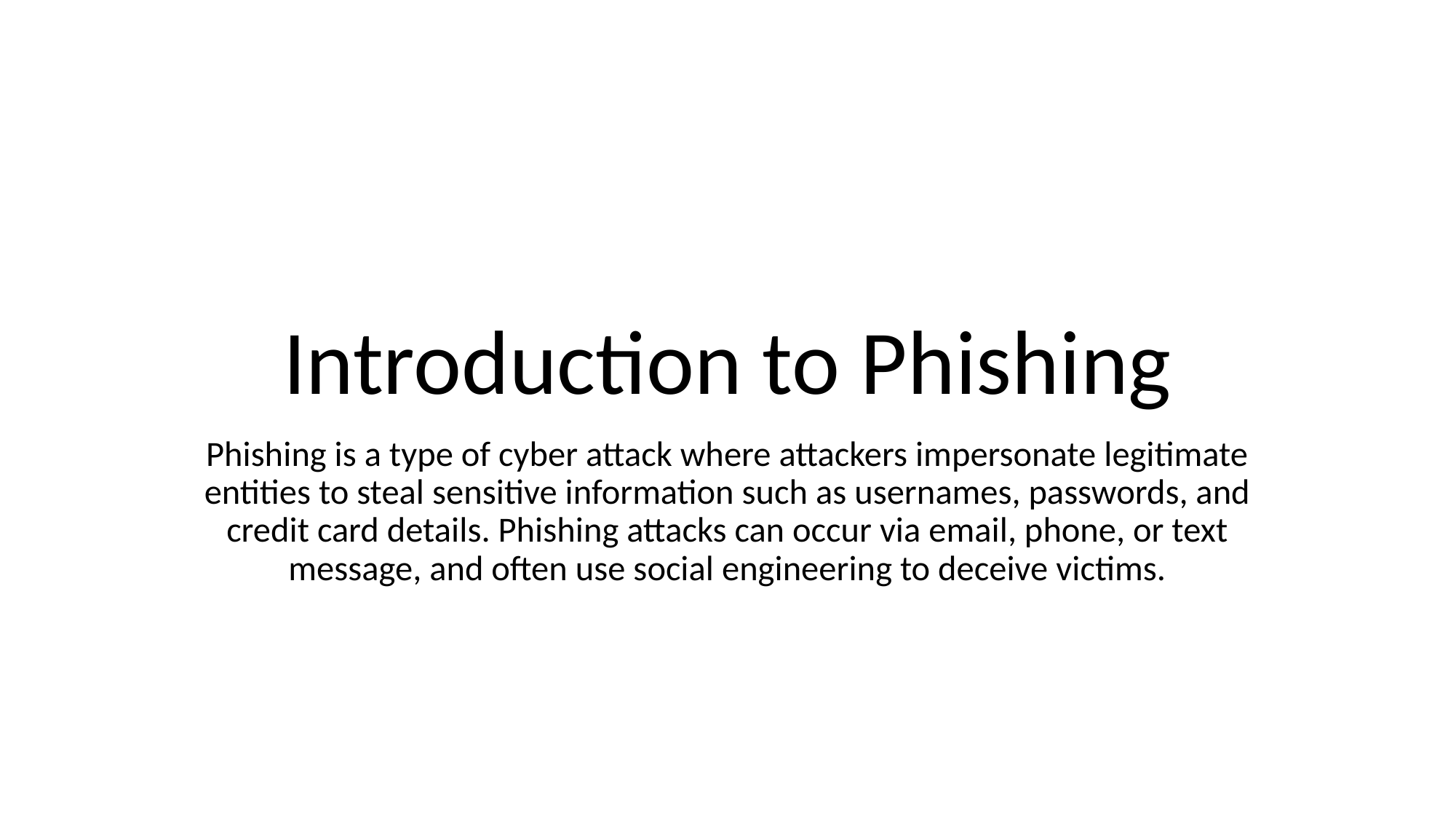

# Introduction to Phishing
Phishing is a type of cyber attack where attackers impersonate legitimate entities to steal sensitive information such as usernames, passwords, and credit card details. Phishing attacks can occur via email, phone, or text message, and often use social engineering to deceive victims.